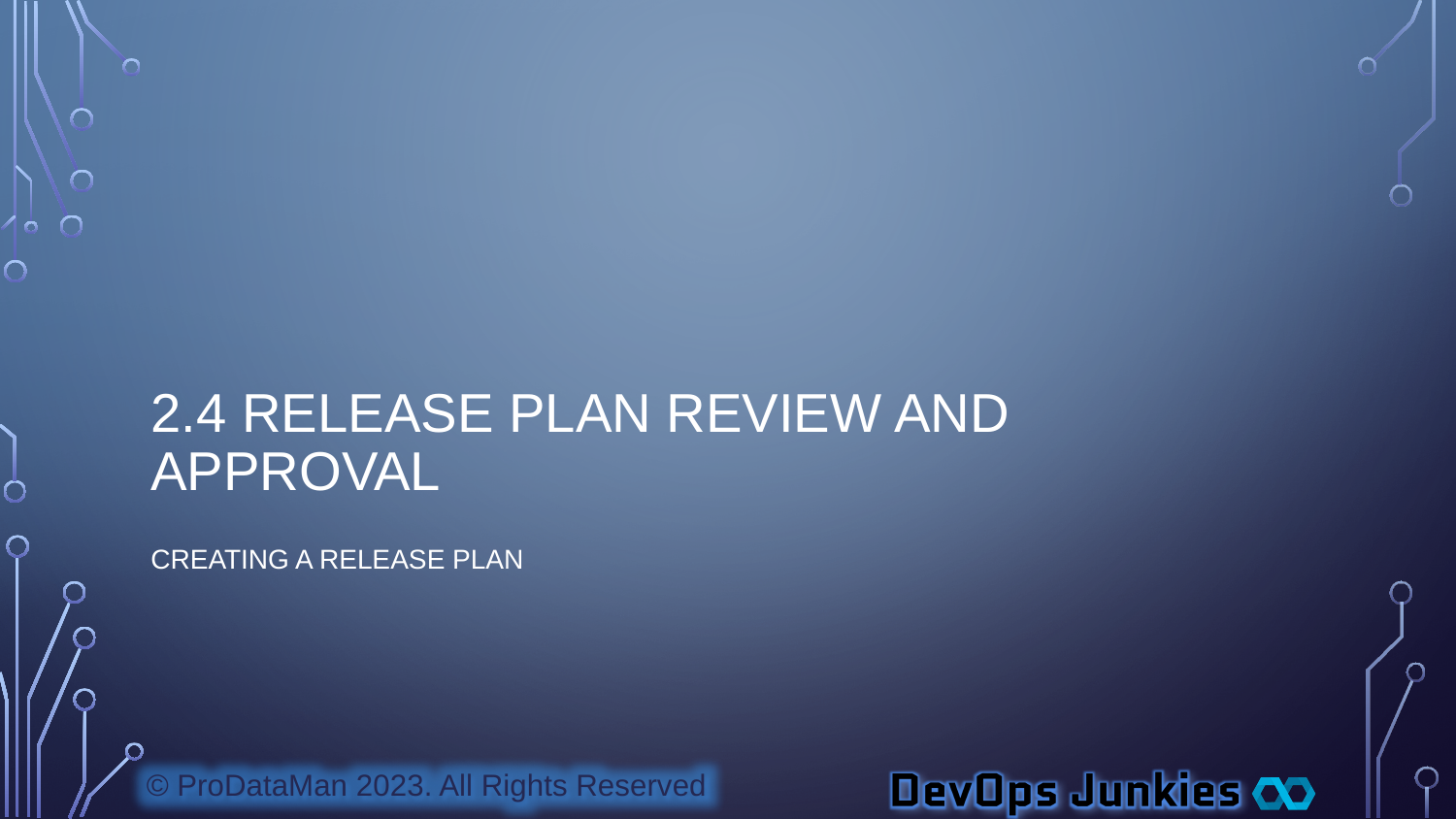

# 2.4 Release Plan Review and Approval
Creating a Release Plan